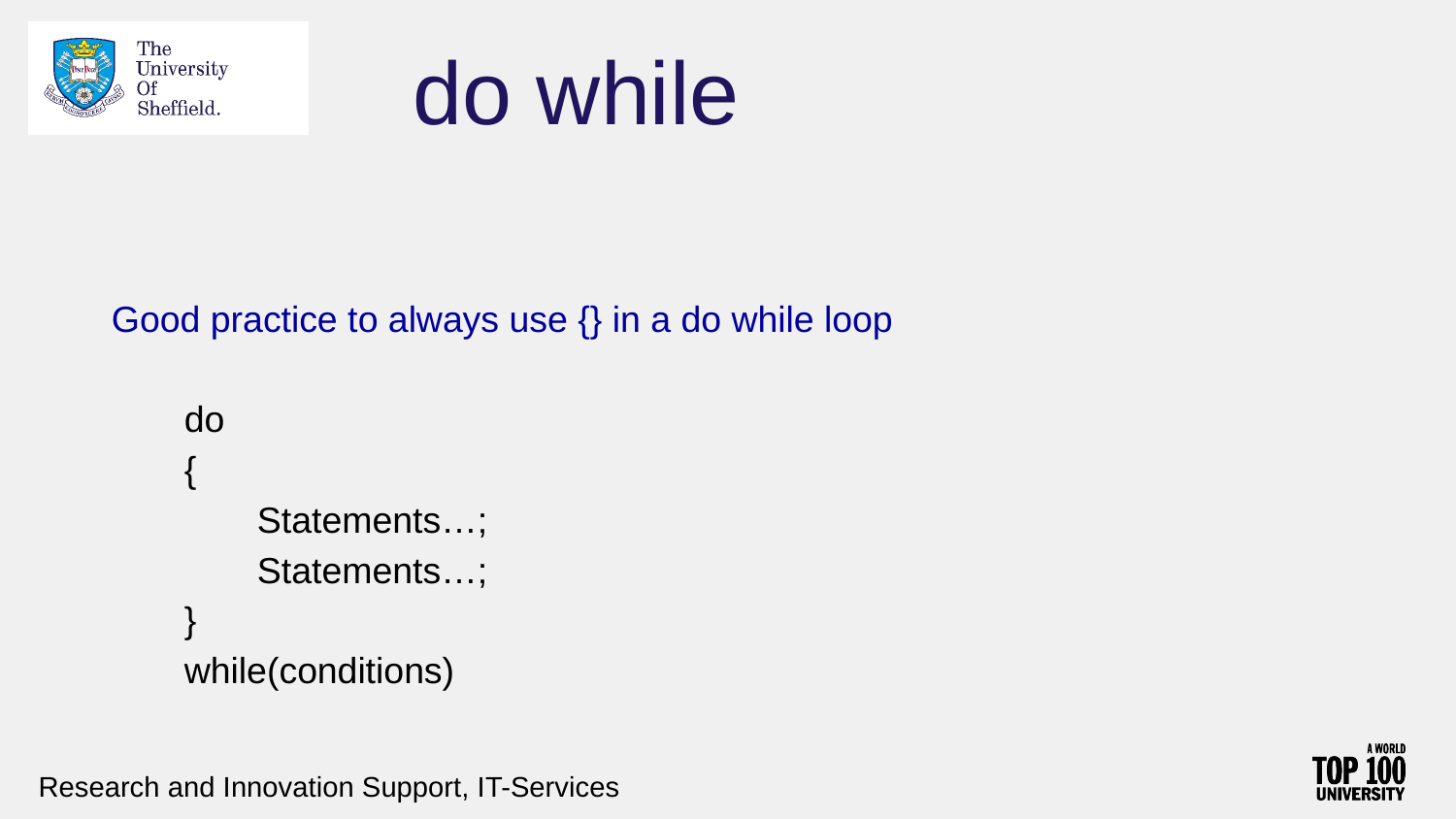

# do while
Good practice to always use {} in a do while loop

do
{
Statements…;
Statements…;
}
while(conditions)